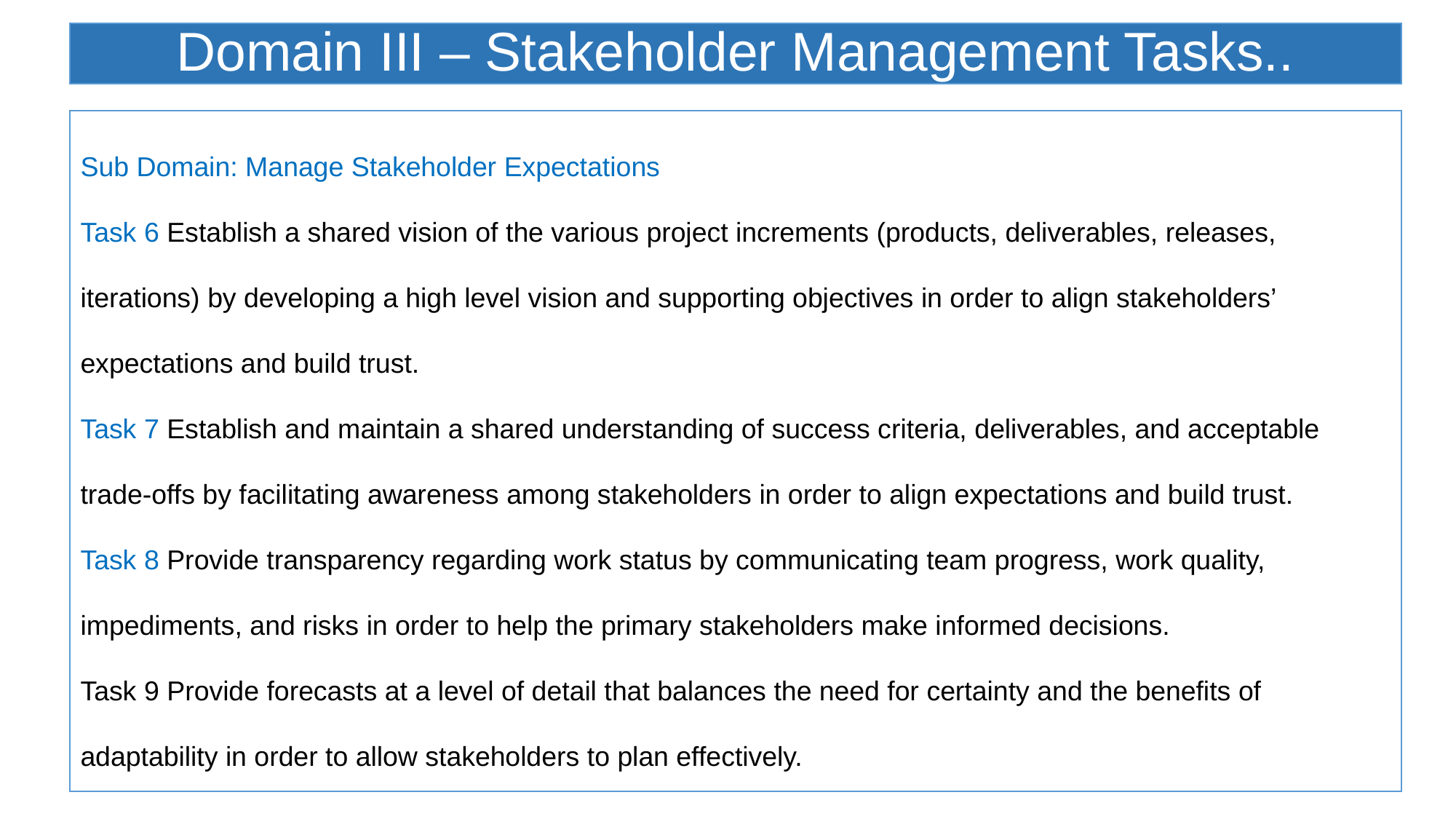

# Domain III – Stakeholder Management Tasks..
Sub Domain: Manage Stakeholder Expectations
Task 6 Establish a shared vision of the various project increments (products, deliverables, releases, iterations) by developing a high level vision and supporting objectives in order to align stakeholders’ expectations and build trust.
Task 7 Establish and maintain a shared understanding of success criteria, deliverables, and acceptable trade-offs by facilitating awareness among stakeholders in order to align expectations and build trust.
Task 8 Provide transparency regarding work status by communicating team progress, work quality, impediments, and risks in order to help the primary stakeholders make informed decisions.
Task 9 Provide forecasts at a level of detail that balances the need for certainty and the benefits of adaptability in order to allow stakeholders to plan effectively.